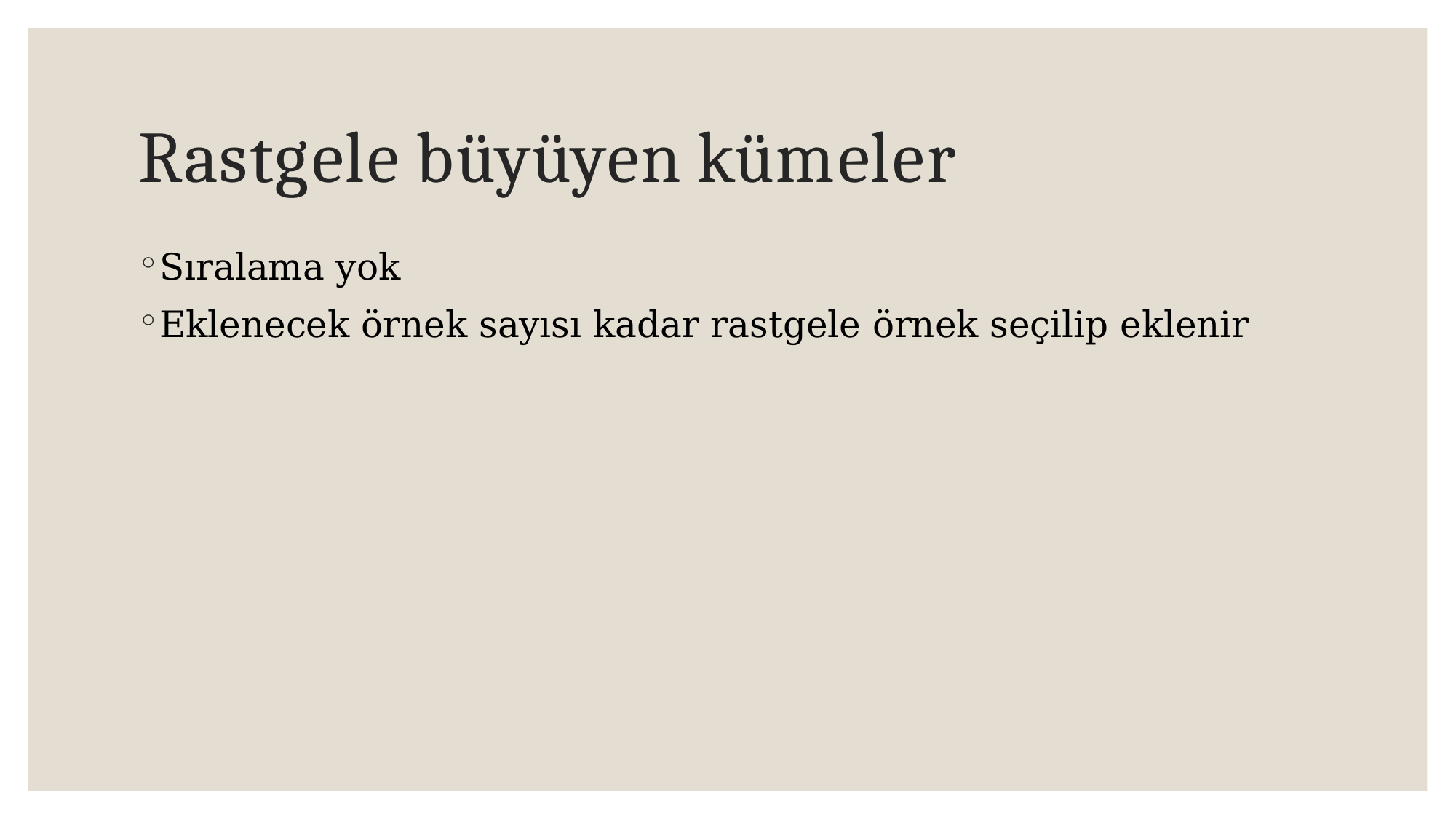

# Rastgele büyüyen kümeler
Sıralama yok
Eklenecek örnek sayısı kadar rastgele örnek seçilip eklenir